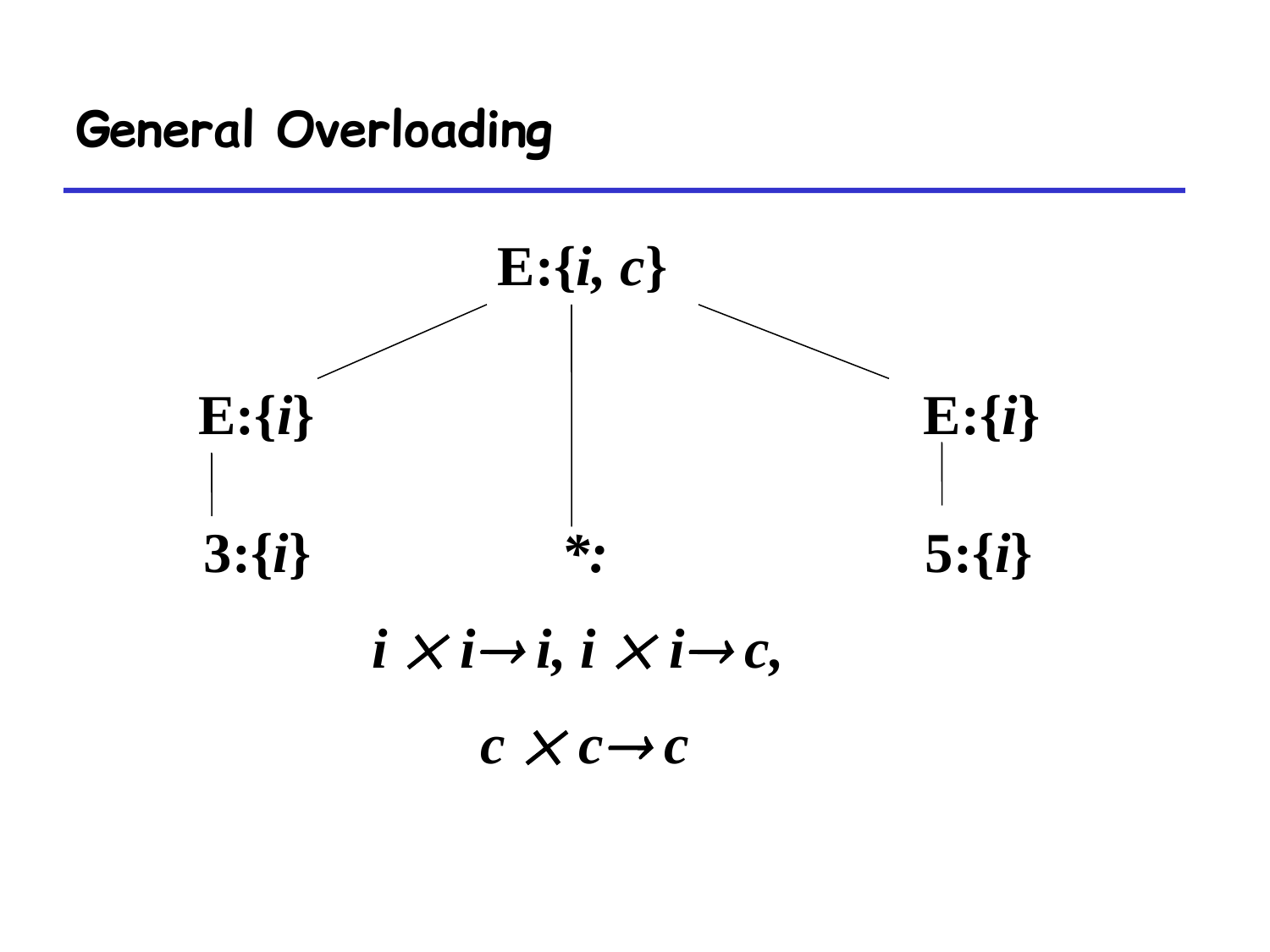

# General Overloading
E:{i, c}

E:{i}
E:{i}

3:{i}
*:
i × i→ i, i × i→ c,
c × c→ c
5:{i}

42